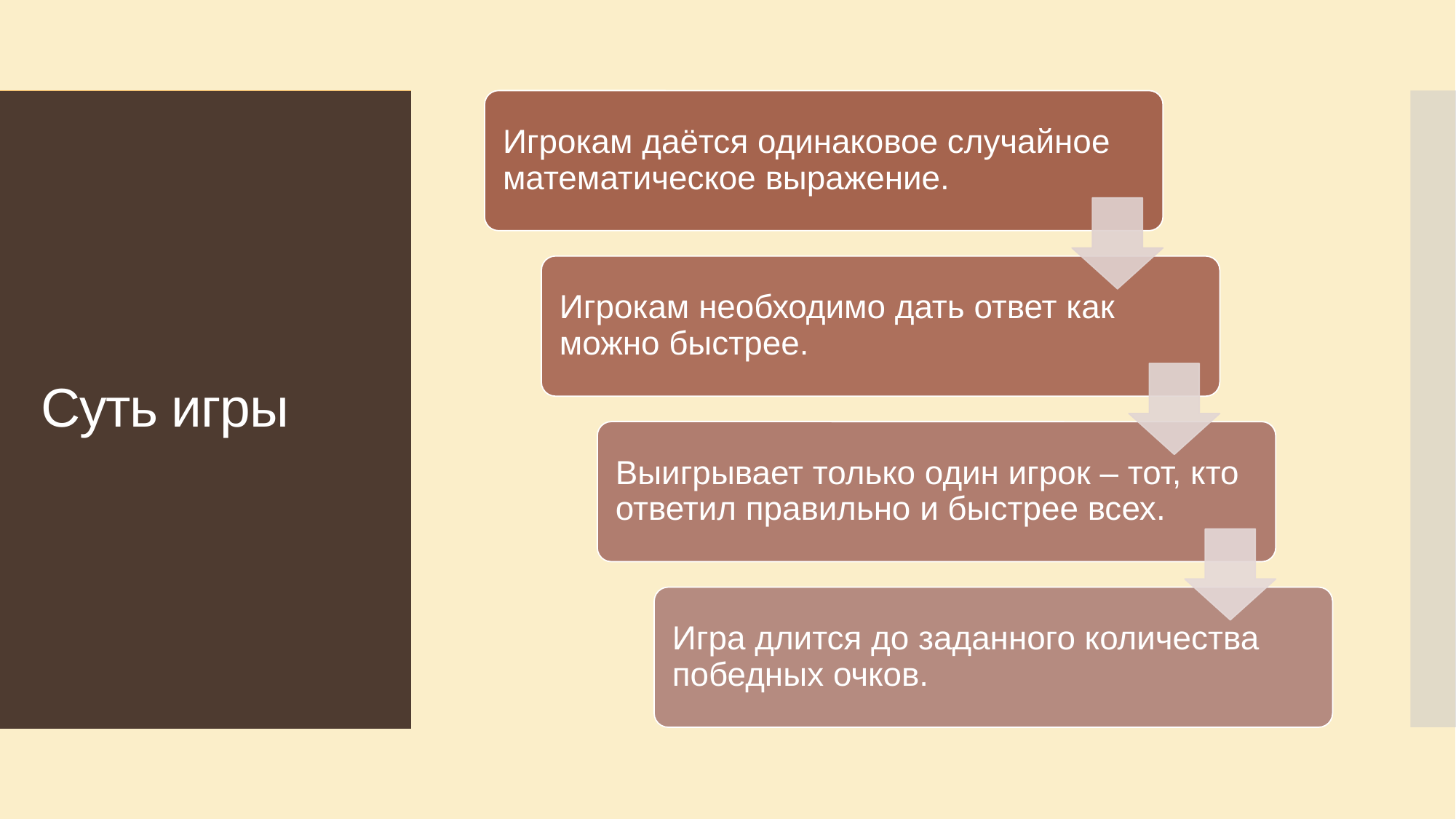

Игрокам даётся одинаковое случайное математическое выражение.
Игрокам необходимо дать ответ как можно быстрее.
Выигрывает только один игрок – тот, кто ответил правильно и быстрее всех.
Игра длится до заданного количества победных очков.

# Суть игры